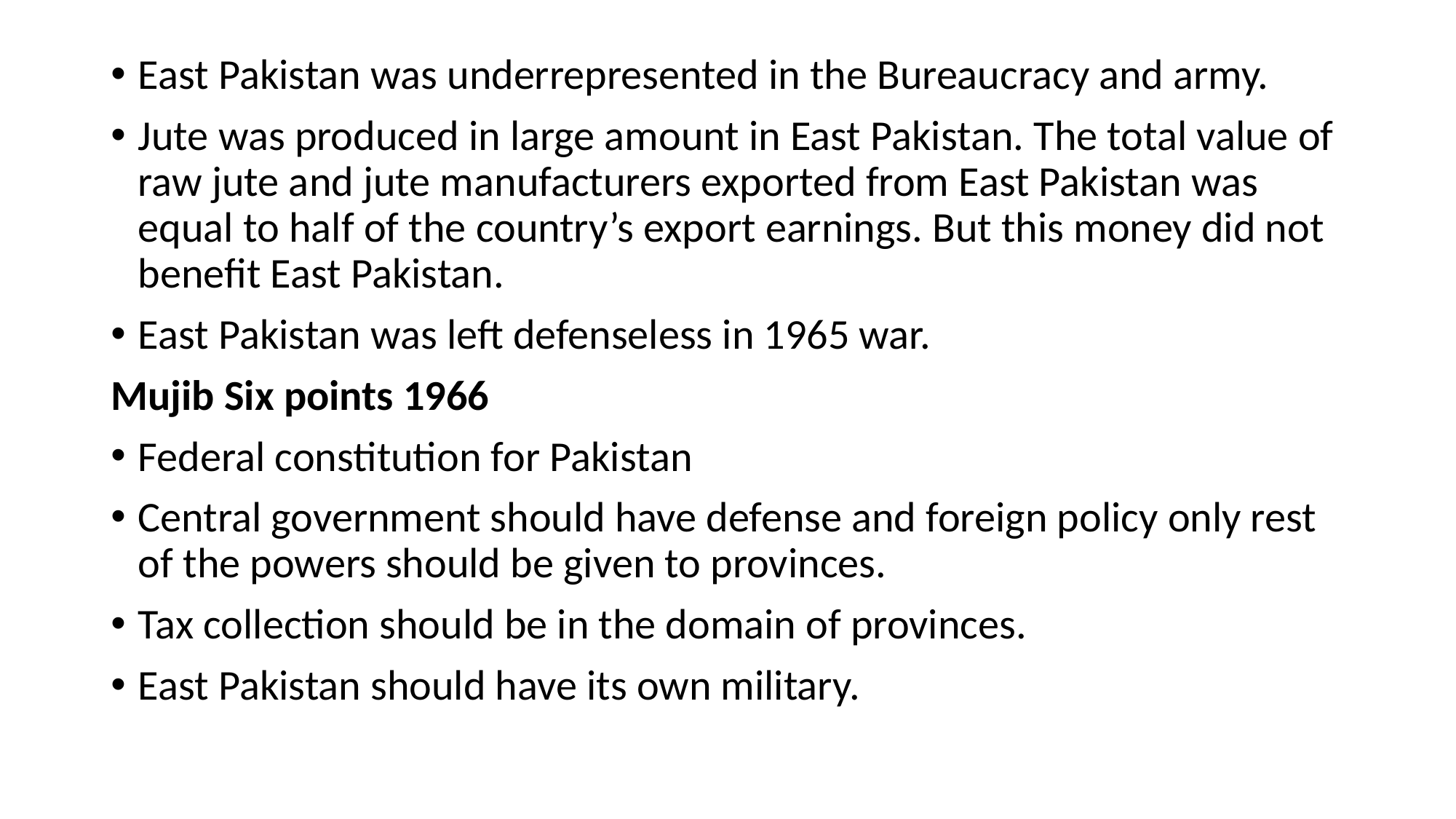

East Pakistan was underrepresented in the Bureaucracy and army.
Jute was produced in large amount in East Pakistan. The total value of raw jute and jute manufacturers exported from East Pakistan was equal to half of the country’s export earnings. But this money did not benefit East Pakistan.
East Pakistan was left defenseless in 1965 war.
Mujib Six points 1966
Federal constitution for Pakistan
Central government should have defense and foreign policy only rest of the powers should be given to provinces.
Tax collection should be in the domain of provinces.
East Pakistan should have its own military.